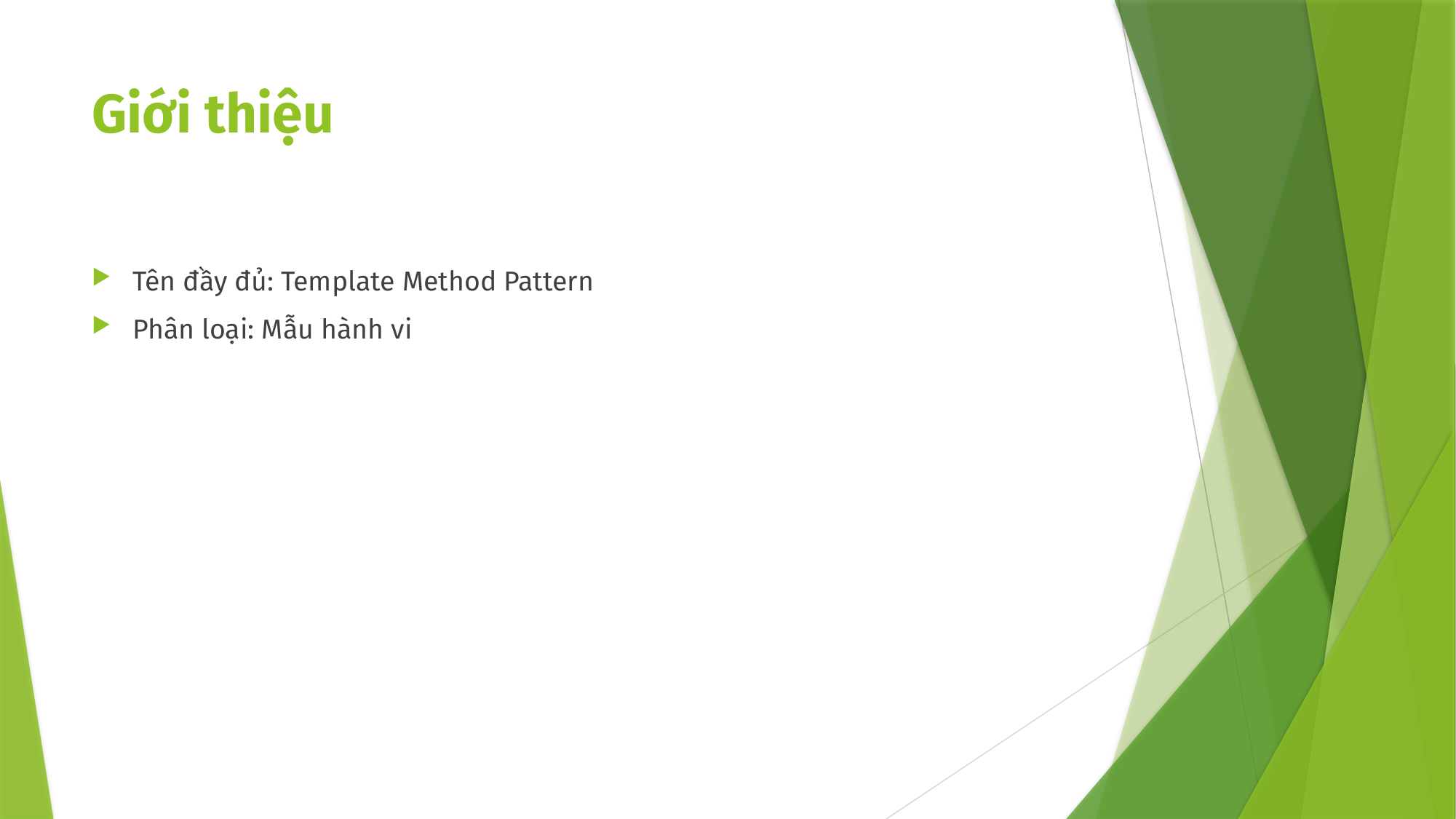

# Giới thiệu
Tên đầy đủ: Template Method Pattern
Phân loại: Mẫu hành vi